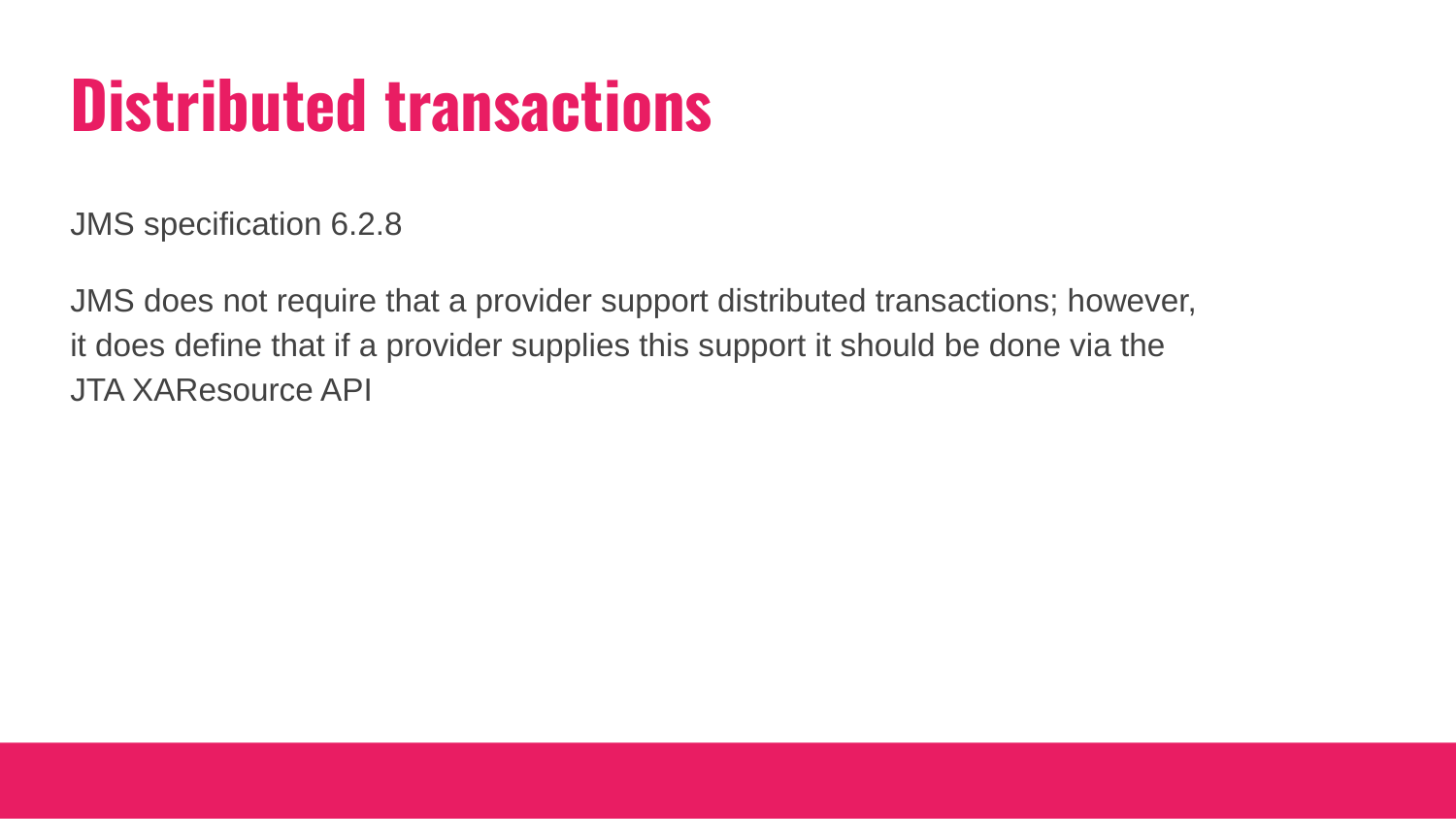

# Distributed transactions
JMS specification 6.2.8
JMS does not require that a provider support distributed transactions; however, it does define that if a provider supplies this support it should be done via the JTA XAResource API